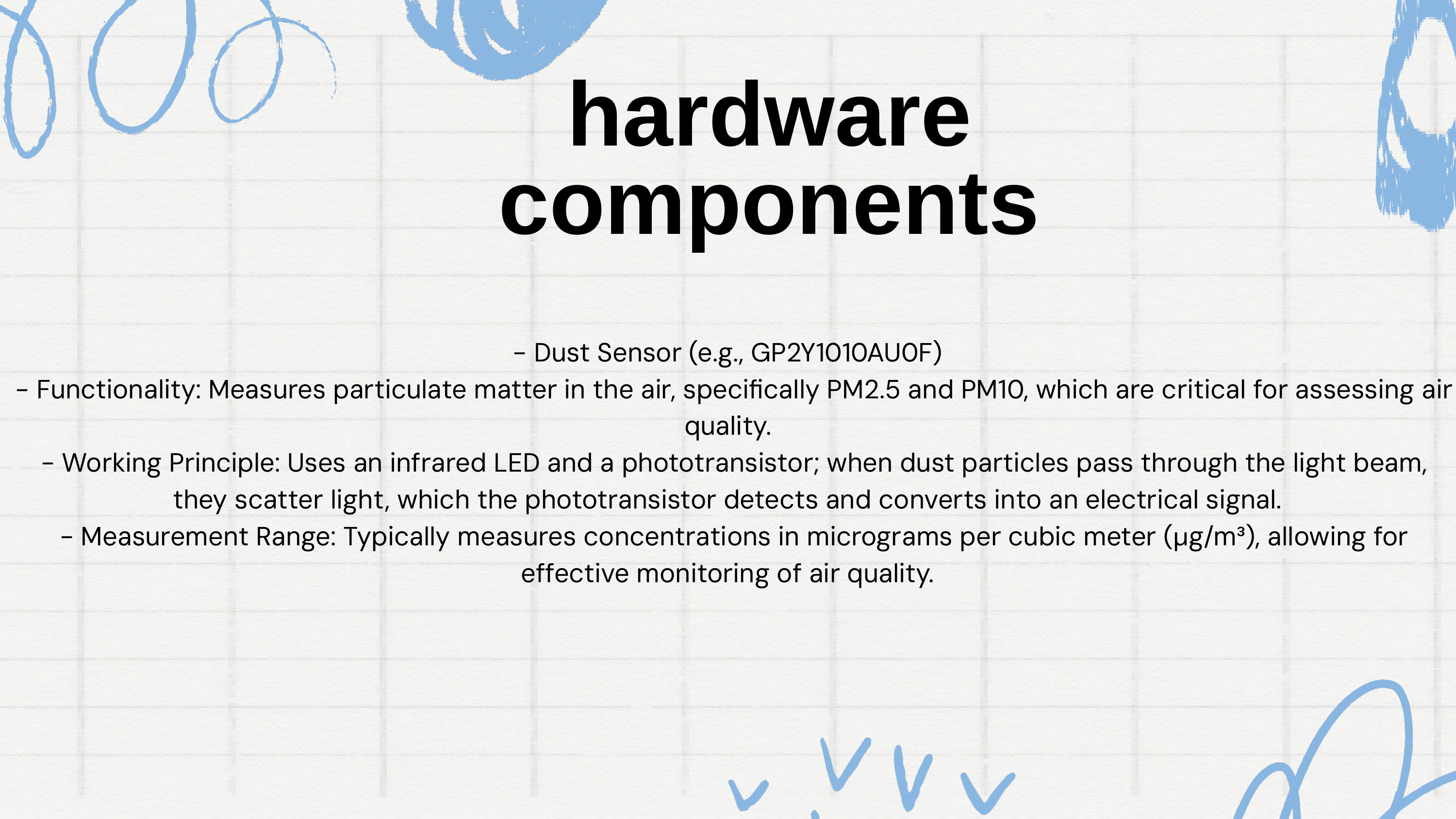

hardware components
- Dust Sensor (e.g., GP2Y1010AU0F)
  - Functionality: Measures particulate matter in the air, specifically PM2.5 and PM10, which are critical for assessing air quality.
  - Working Principle: Uses an infrared LED and a phototransistor; when dust particles pass through the light beam, they scatter light, which the phototransistor detects and converts into an electrical signal.
  - Measurement Range: Typically measures concentrations in micrograms per cubic meter (µg/m³), allowing for effective monitoring of air quality.

- *Dust Sensor (e.g., GP2Y1010AU0F)*
  - *Functionality:* Measures particulate matter in the air, specifically PM2.5 and PM10, which are critical for assessing air quality.
  - *Working Principle:* Uses an infrared LED and a phototransistor; when dust particles pass through the light beam, they scatter light, which the phototransistor detects and converts into an electrical signal.
  - *Measurement Range:* Typically measures concentrations in micrograms per cubic meter (µg/m³), allowing for effective monitoring of air quality.